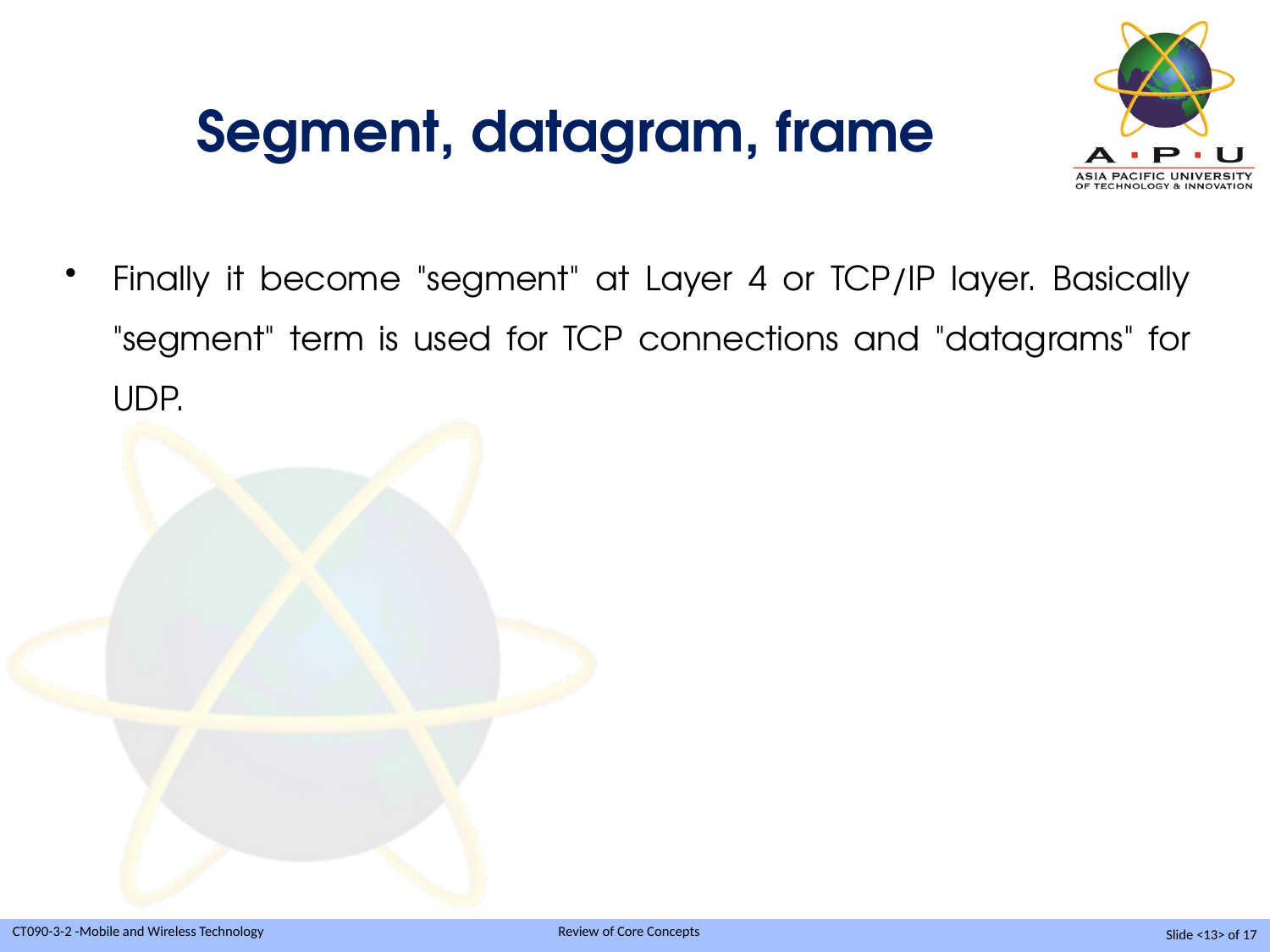

# Segment, datagram, frame
Finally it become "segment" at Layer 4 or TCP/IP layer. Basically "segment" term is used for TCP connections and "datagrams" for UDP.
Slide <13> of 17